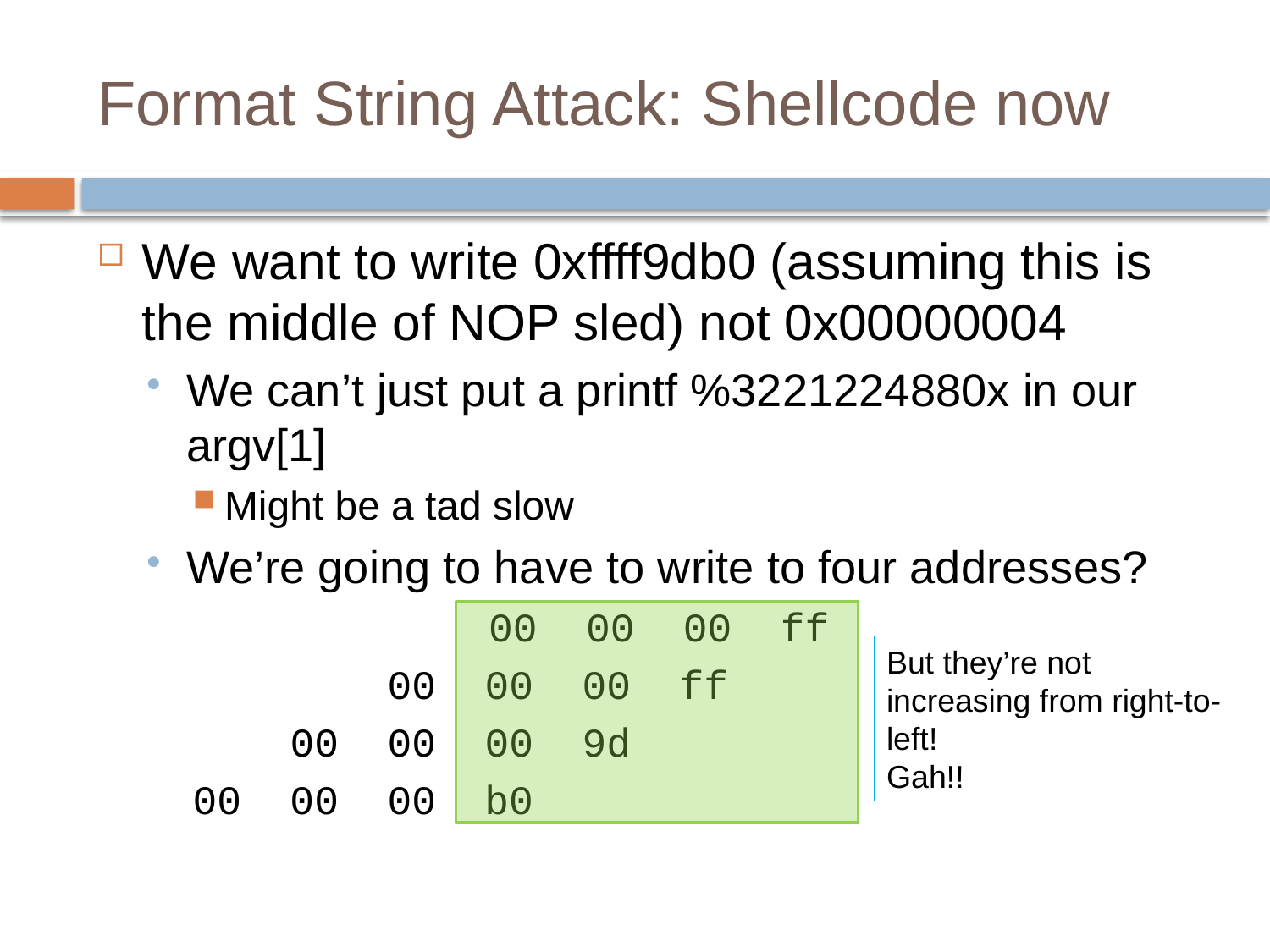

# Format String Attack: Shellcode now
We want to write 0xffff9db0 (assuming this is the middle of NOP sled) not 0x00000004
We can’t just put a printf %3221224880x in our argv[1]
Might be a tad slow
We’re going to have to write to four addresses?
                 00  00  00  ff
        00  00  00  ff
    00  00  00  9d
00  00  00  b0

But they’re not increasing from right-to-left!
Gah!!